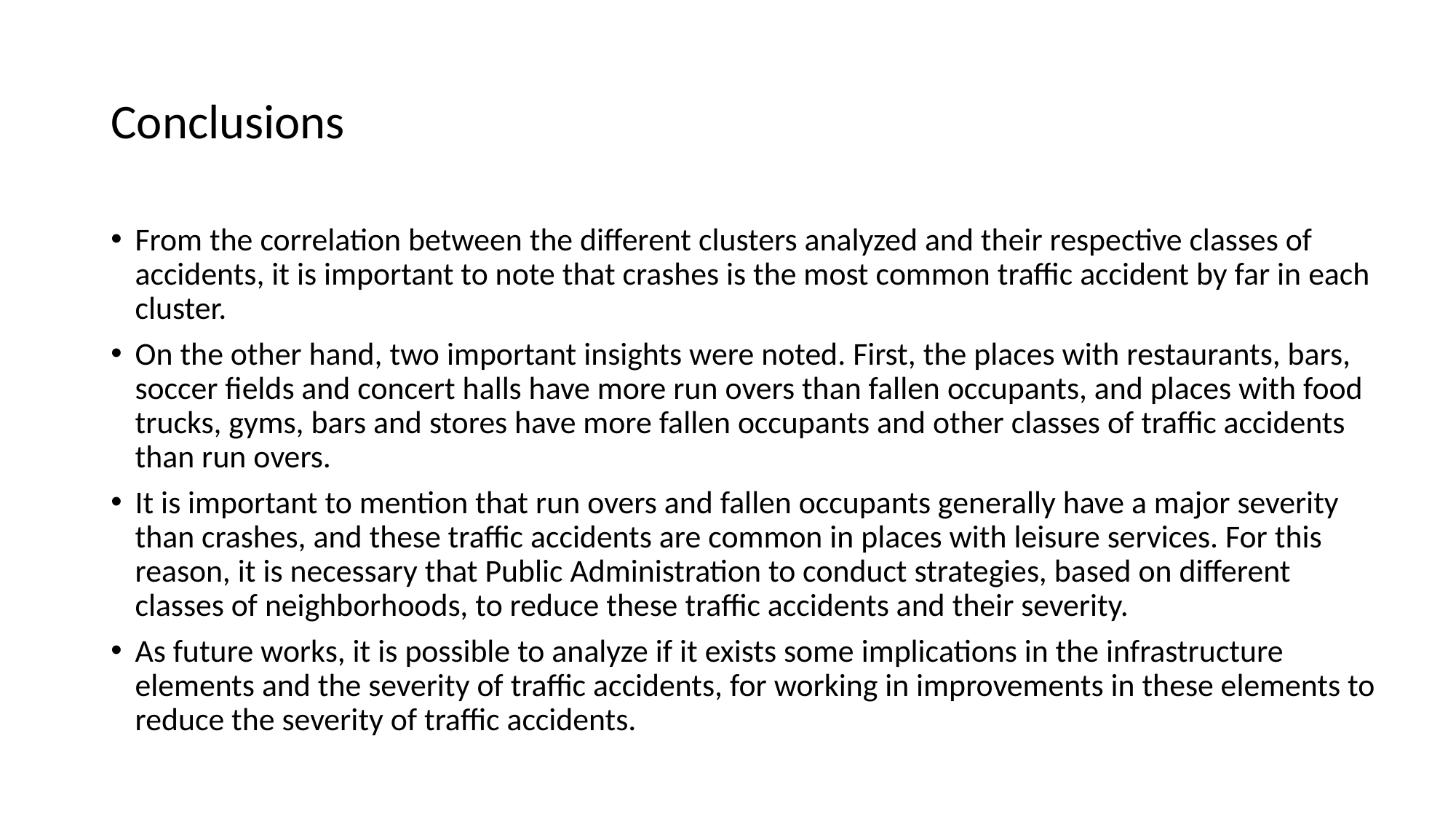

# Conclusions
From the correlation between the different clusters analyzed and their respective classes of accidents, it is important to note that crashes is the most common traffic accident by far in each cluster.
On the other hand, two important insights were noted. First, the places with restaurants, bars, soccer fields and concert halls have more run overs than fallen occupants, and places with food trucks, gyms, bars and stores have more fallen occupants and other classes of traffic accidents than run overs.
It is important to mention that run overs and fallen occupants generally have a major severity than crashes, and these traffic accidents are common in places with leisure services. For this reason, it is necessary that Public Administration to conduct strategies, based on different classes of neighborhoods, to reduce these traffic accidents and their severity.
As future works, it is possible to analyze if it exists some implications in the infrastructure elements and the severity of traffic accidents, for working in improvements in these elements to reduce the severity of traffic accidents.